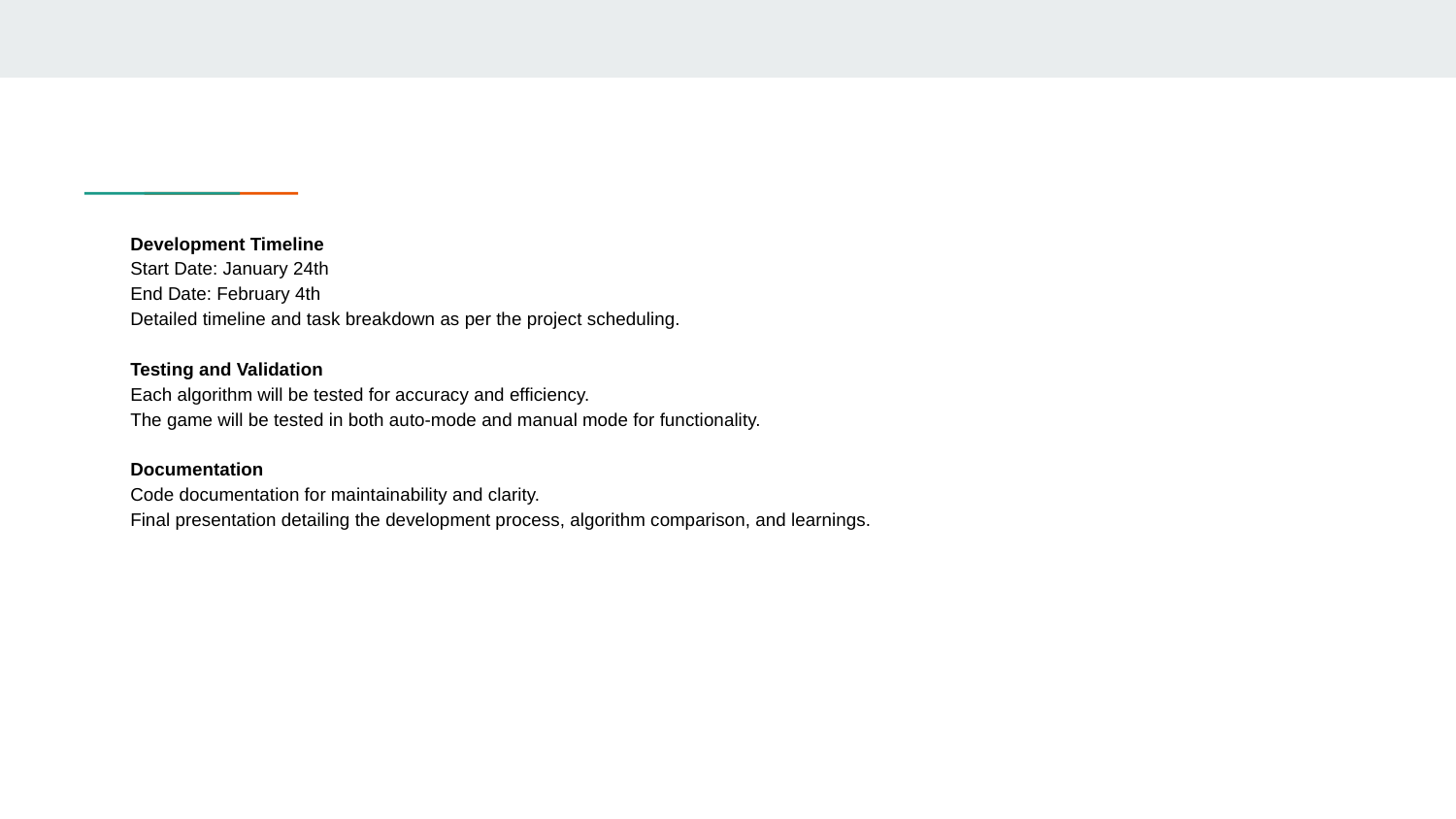

Development Timeline
Start Date: January 24th
End Date: February 4th
Detailed timeline and task breakdown as per the project scheduling.

Testing and Validation
Each algorithm will be tested for accuracy and efficiency.
The game will be tested in both auto-mode and manual mode for functionality.

Documentation
Code documentation for maintainability and clarity.
Final presentation detailing the development process, algorithm comparison, and learnings.